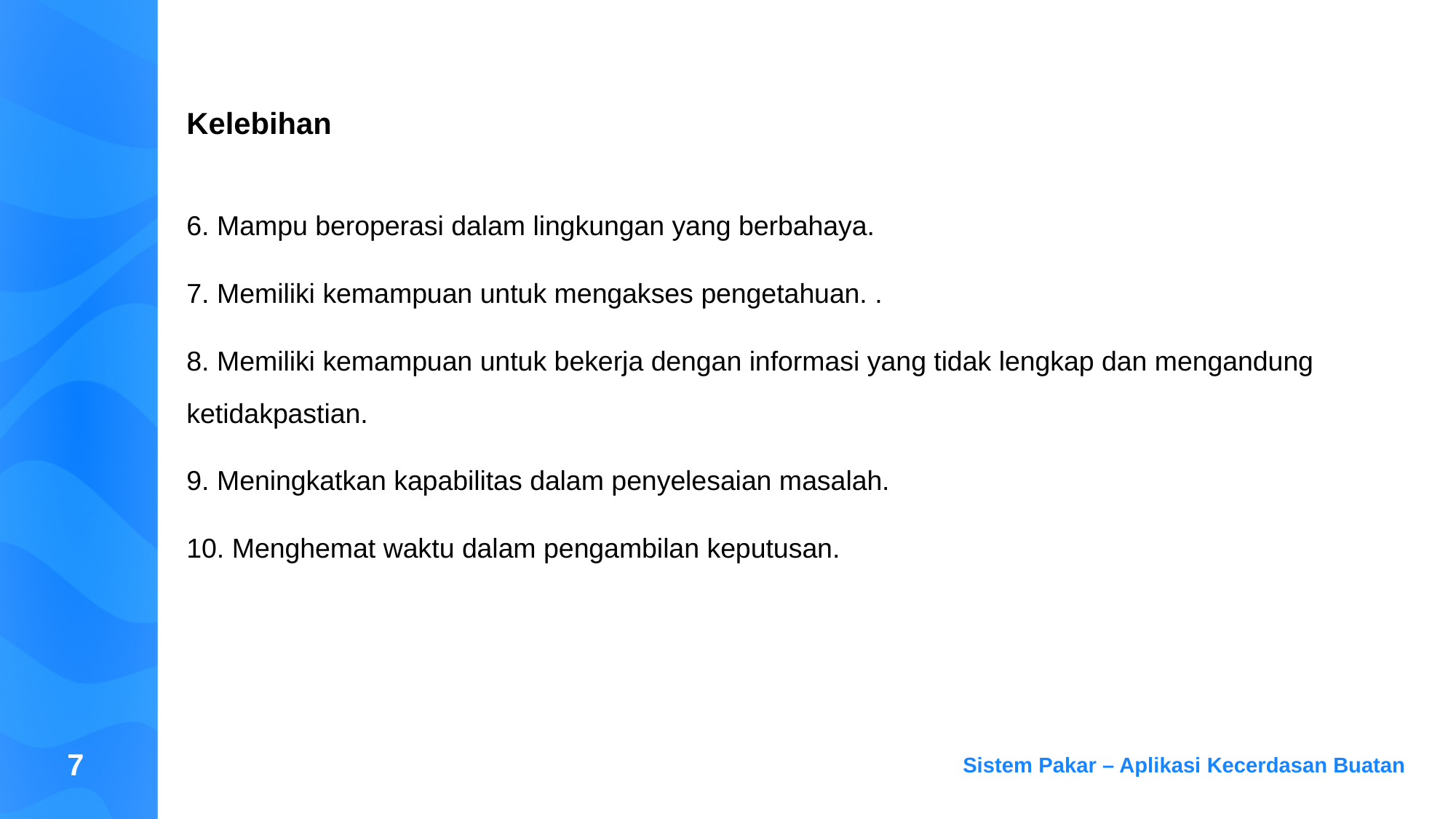

# Kelebihan
6. Mampu beroperasi dalam lingkungan yang berbahaya.
7. Memiliki kemampuan untuk mengakses pengetahuan. .
8. Memiliki kemampuan untuk bekerja dengan informasi yang tidak lengkap dan mengandung ketidakpastian.
9. Meningkatkan kapabilitas dalam penyelesaian masalah.
10. Menghemat waktu dalam pengambilan keputusan.

7
Sistem Pakar – Aplikasi Kecerdasan Buatan